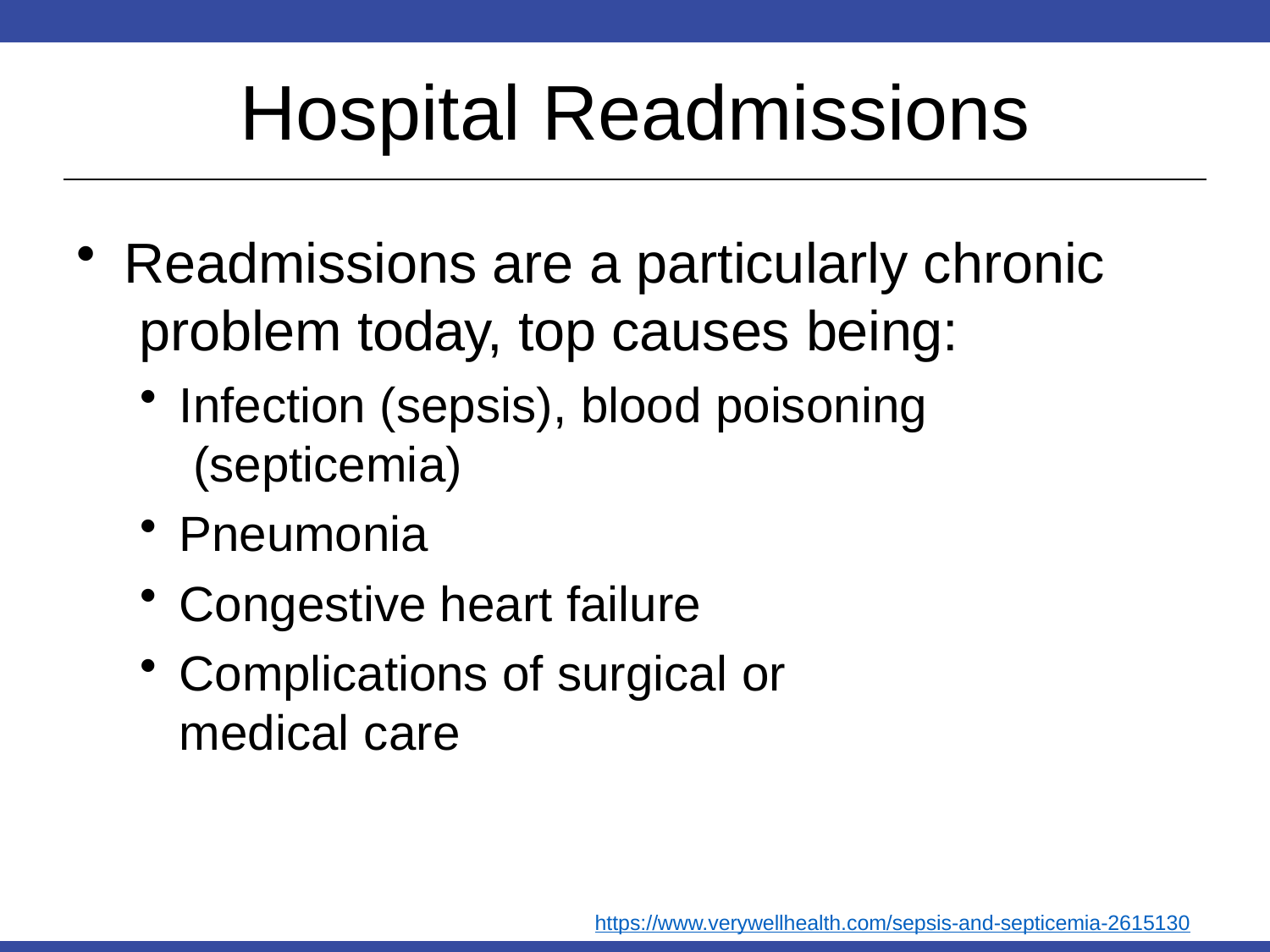

# Hospital Readmissions

Readmissions are a particularly chronic  problem today, top causes being:
Infection (sepsis), blood poisoning  (septicemia)
Pneumonia
Congestive heart failure
Complications of surgical or medical care
https://www.verywellhealth.com/sepsis-and-septicemia-2615130